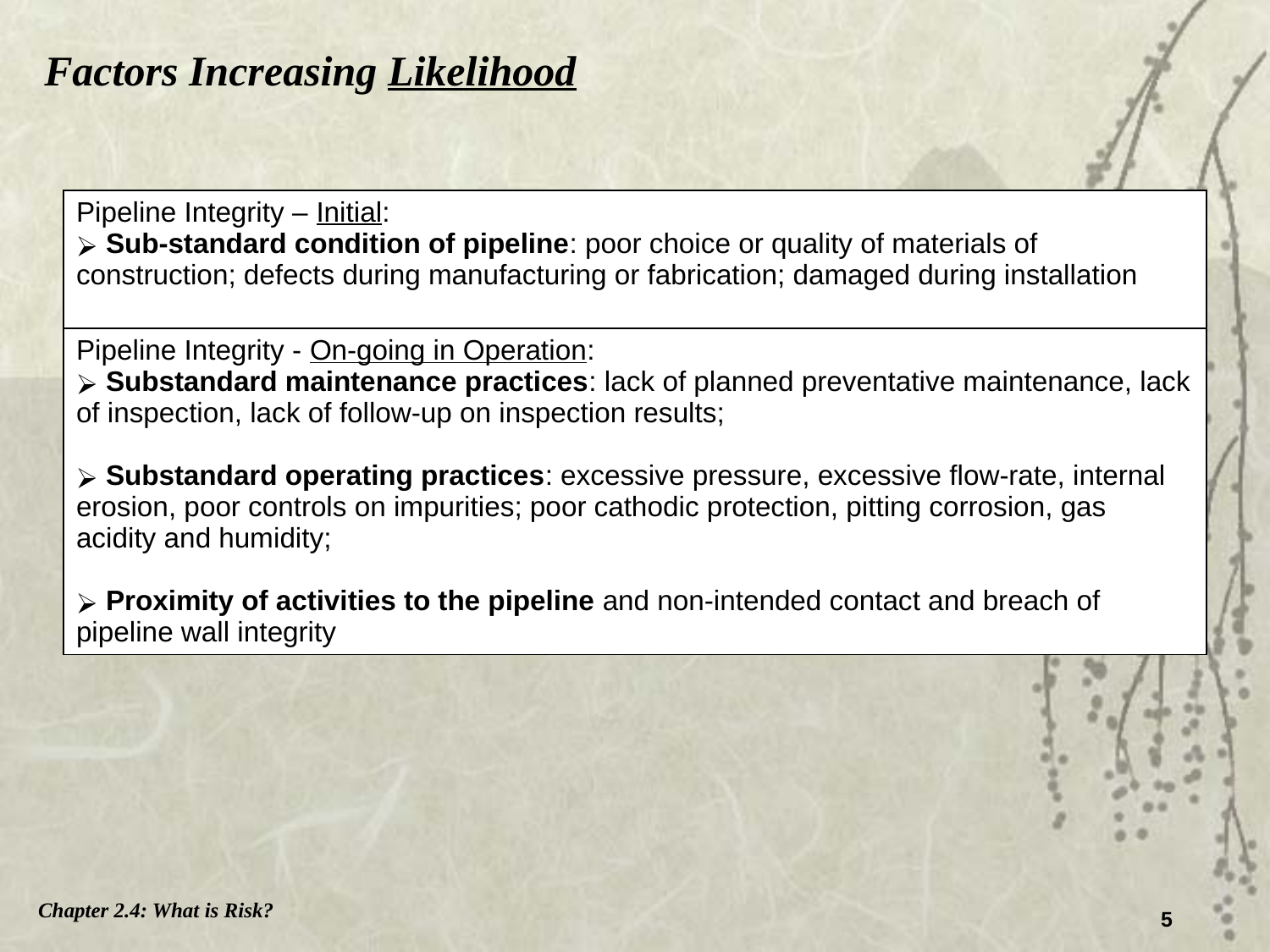

Factors Increasing Likelihood
| Pipeline Integrity – Initial: Sub-standard condition of pipeline: poor choice or quality of materials of construction; defects during manufacturing or fabrication; damaged during installation |
| --- |
| Pipeline Integrity - On-going in Operation: Substandard maintenance practices: lack of planned preventative maintenance, lack of inspection, lack of follow-up on inspection results; Substandard operating practices: excessive pressure, excessive flow-rate, internal erosion, poor controls on impurities; poor cathodic protection, pitting corrosion, gas acidity and humidity; Proximity of activities to the pipeline and non-intended contact and breach of pipeline wall integrity |
Chapter 2.4: What is Risk?
5